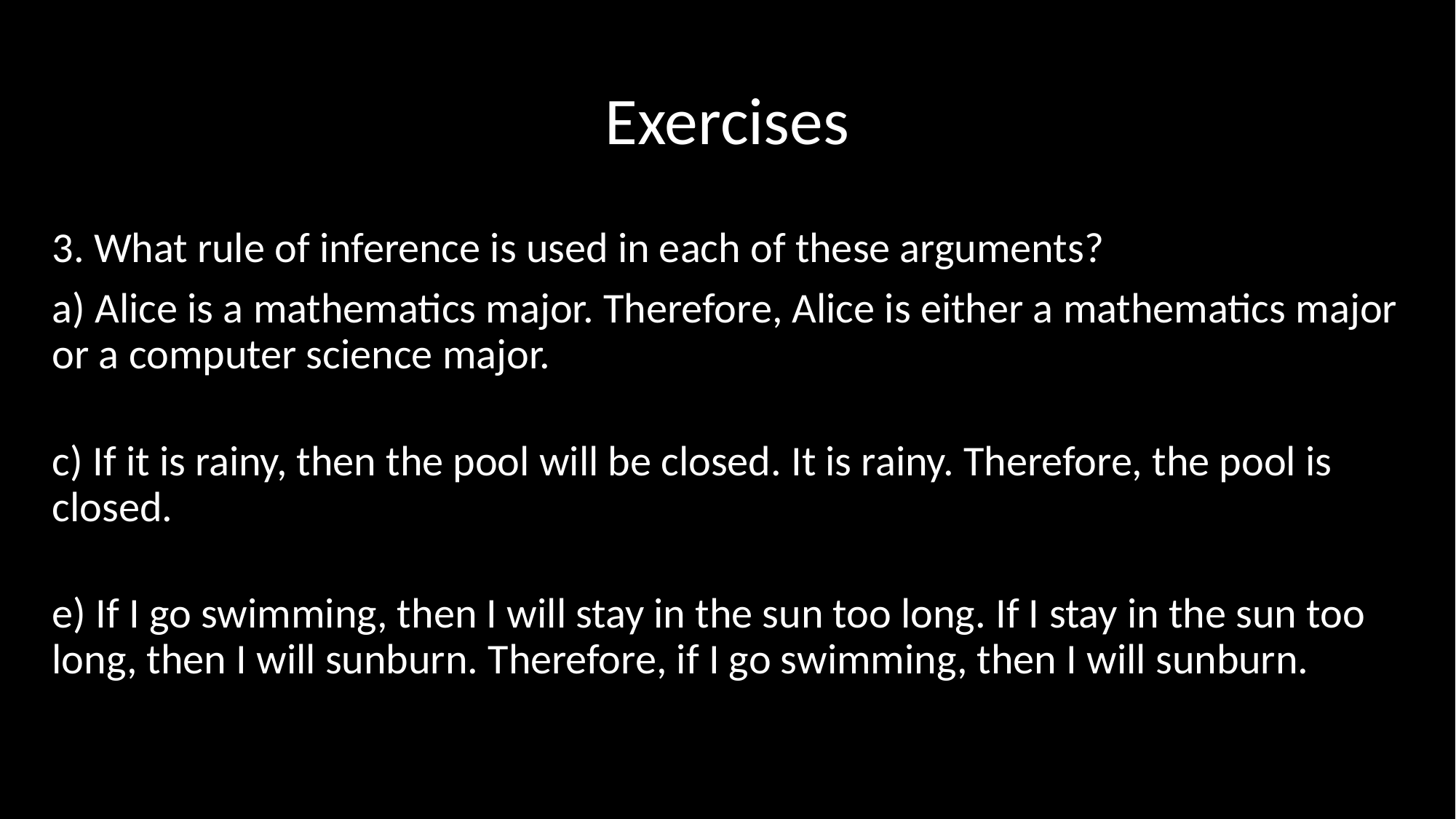

# Exercises
3. What rule of inference is used in each of these arguments?
a) Alice is a mathematics major. Therefore, Alice is either a mathematics major or a computer science major.
c) If it is rainy, then the pool will be closed. It is rainy. Therefore, the pool is closed.
e) If I go swimming, then I will stay in the sun too long. If I stay in the sun too long, then I will sunburn. Therefore, if I go swimming, then I will sunburn.